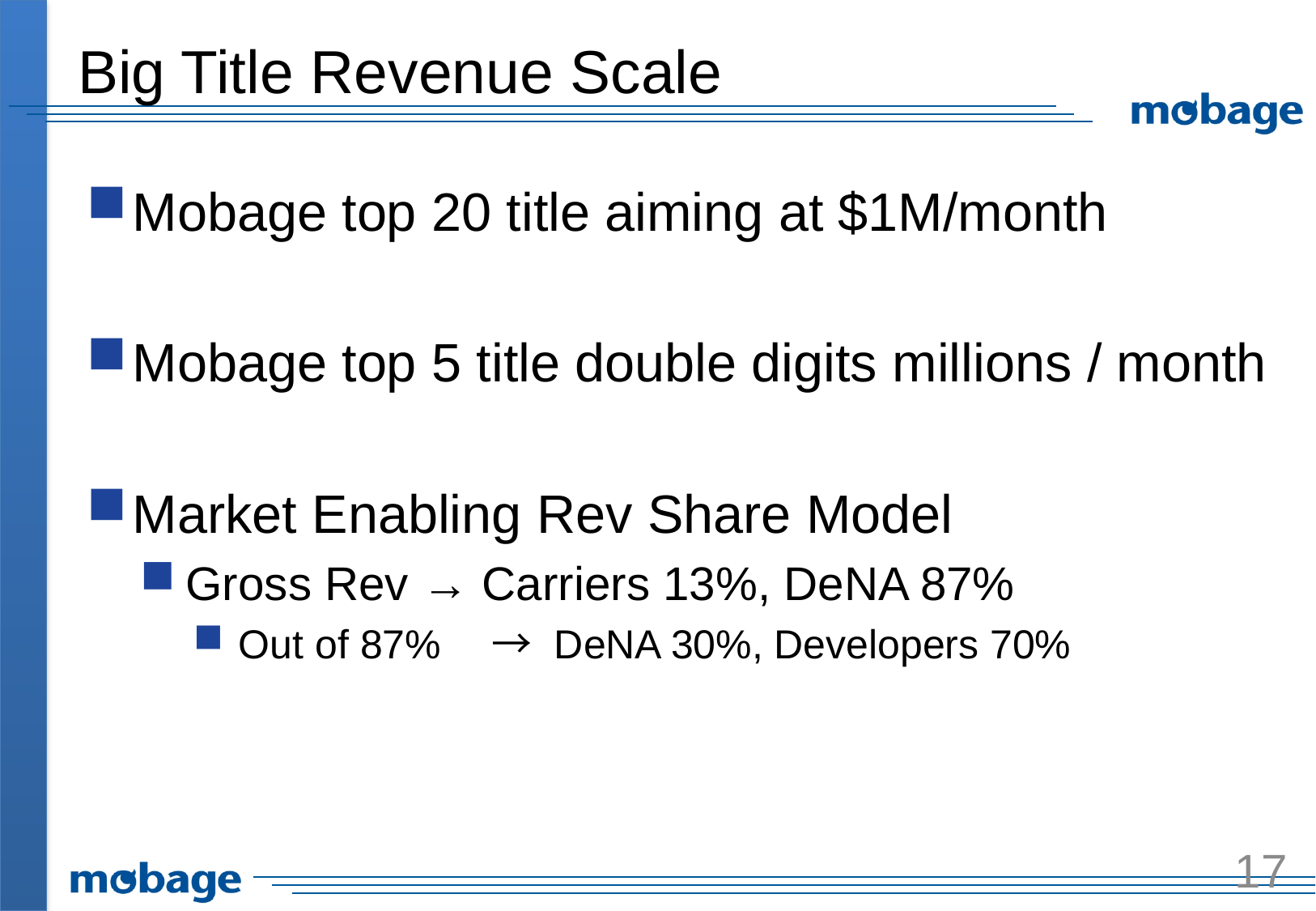

# Big Title Revenue Scale
Mobage top 20 title aiming at $1M/month

Mobage top 5 title double digits millions / month

Market Enabling Rev Share Model
Gross Rev → Carriers 13%, DeNA 87%
Out of 87%　→ DeNA 30%, Developers 70%

17